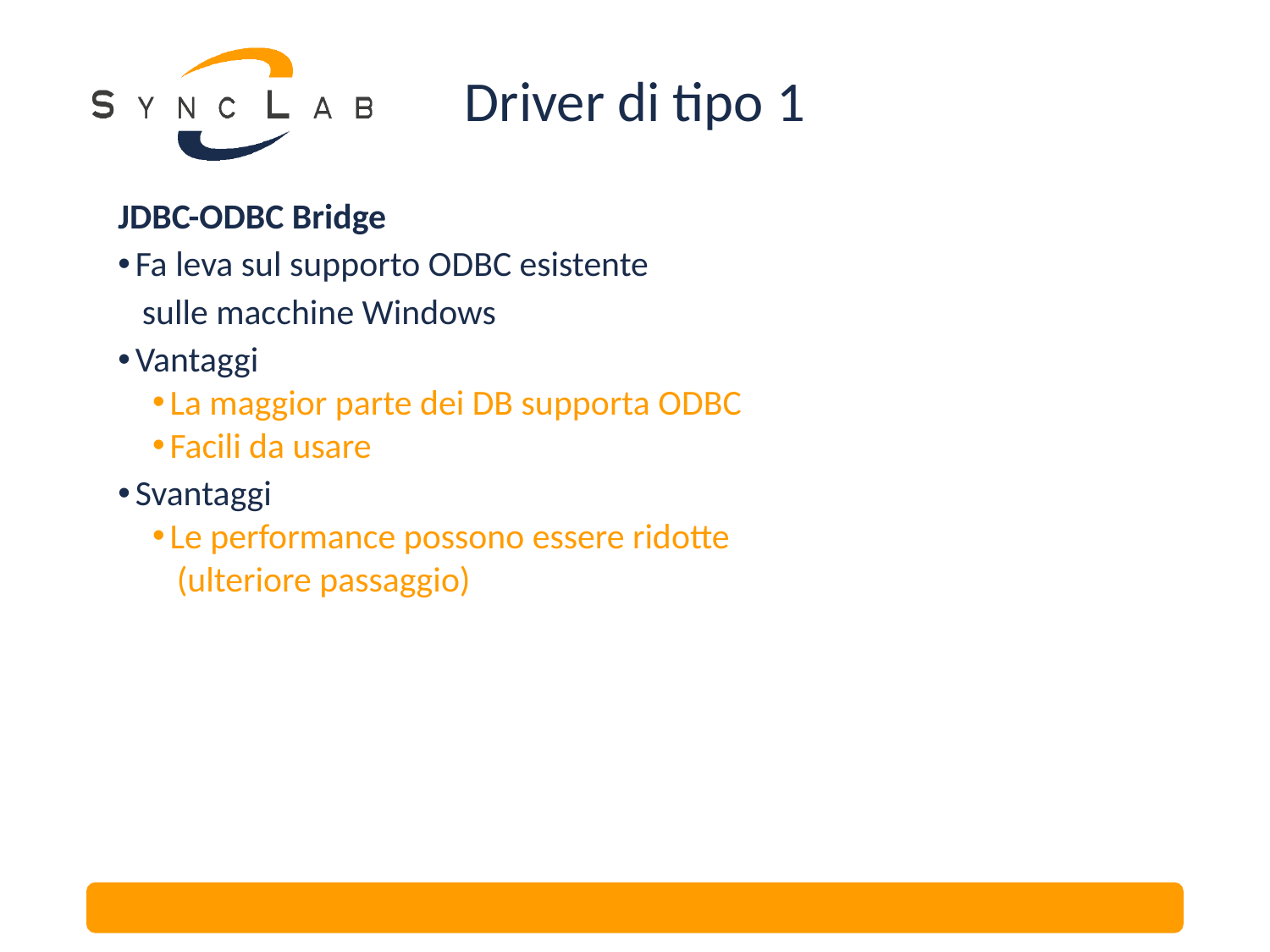

# Driver di tipo 1
JDBC-ODBC Bridge
Fa leva sul supporto ODBC esistente
   sulle macchine Windows
Vantaggi
La maggior parte dei DB supporta ODBC
Facili da usare
Svantaggi
Le performance possono essere ridotte
   (ulteriore passaggio)
8